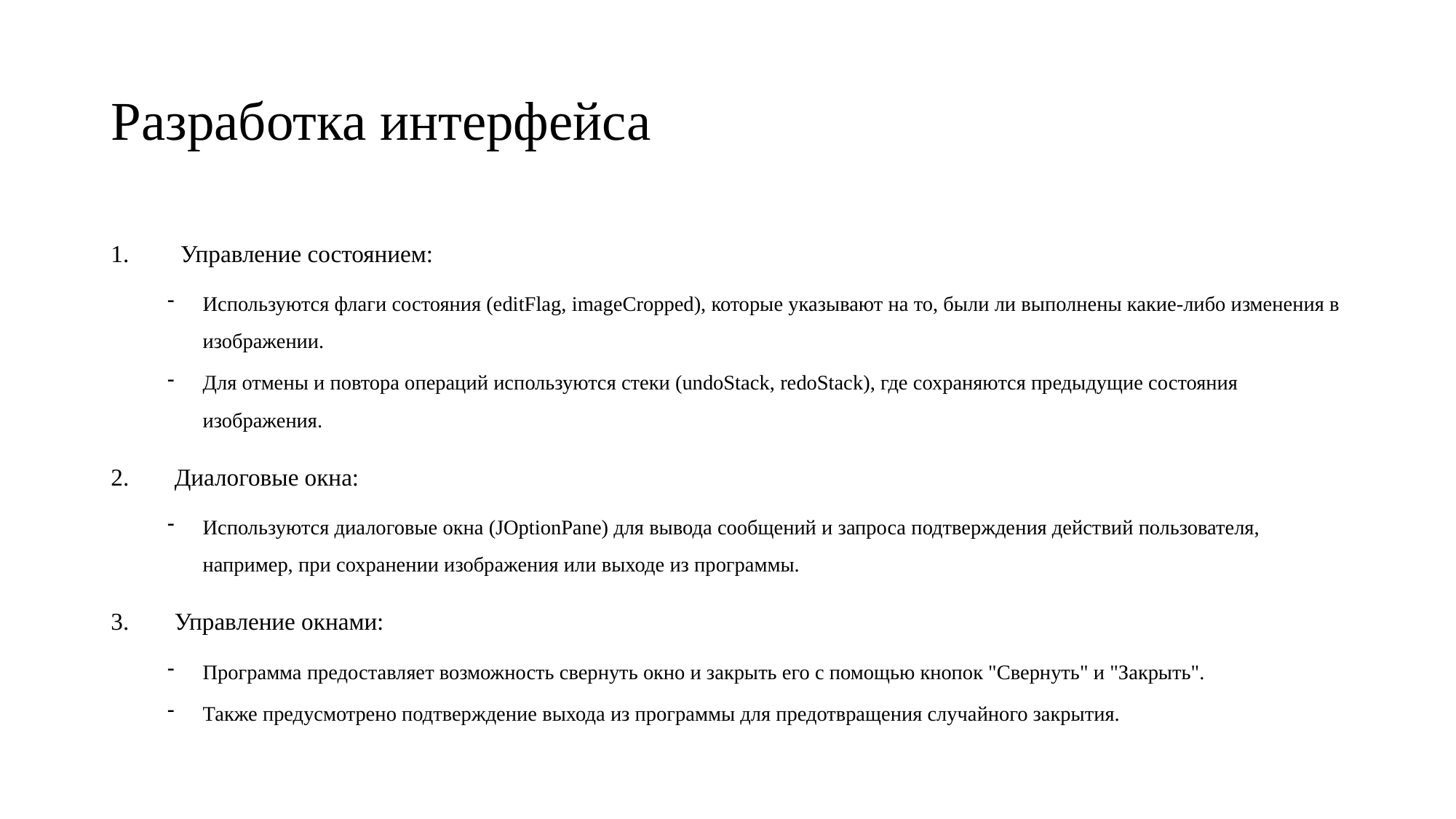

# Разработка интерфейса
 Управление состоянием:
Используются флаги состояния (editFlag, imageCropped), которые указывают на то, были ли выполнены какие-либо изменения в изображении.
Для отмены и повтора операций используются стеки (undoStack, redoStack), где сохраняются предыдущие состояния изображения.
Диалоговые окна:
Используются диалоговые окна (JOptionPane) для вывода сообщений и запроса подтверждения действий пользователя, например, при сохранении изображения или выходе из программы.
Управление окнами:
Программа предоставляет возможность свернуть окно и закрыть его с помощью кнопок "Свернуть" и "Закрыть".
Также предусмотрено подтверждение выхода из программы для предотвращения случайного закрытия.